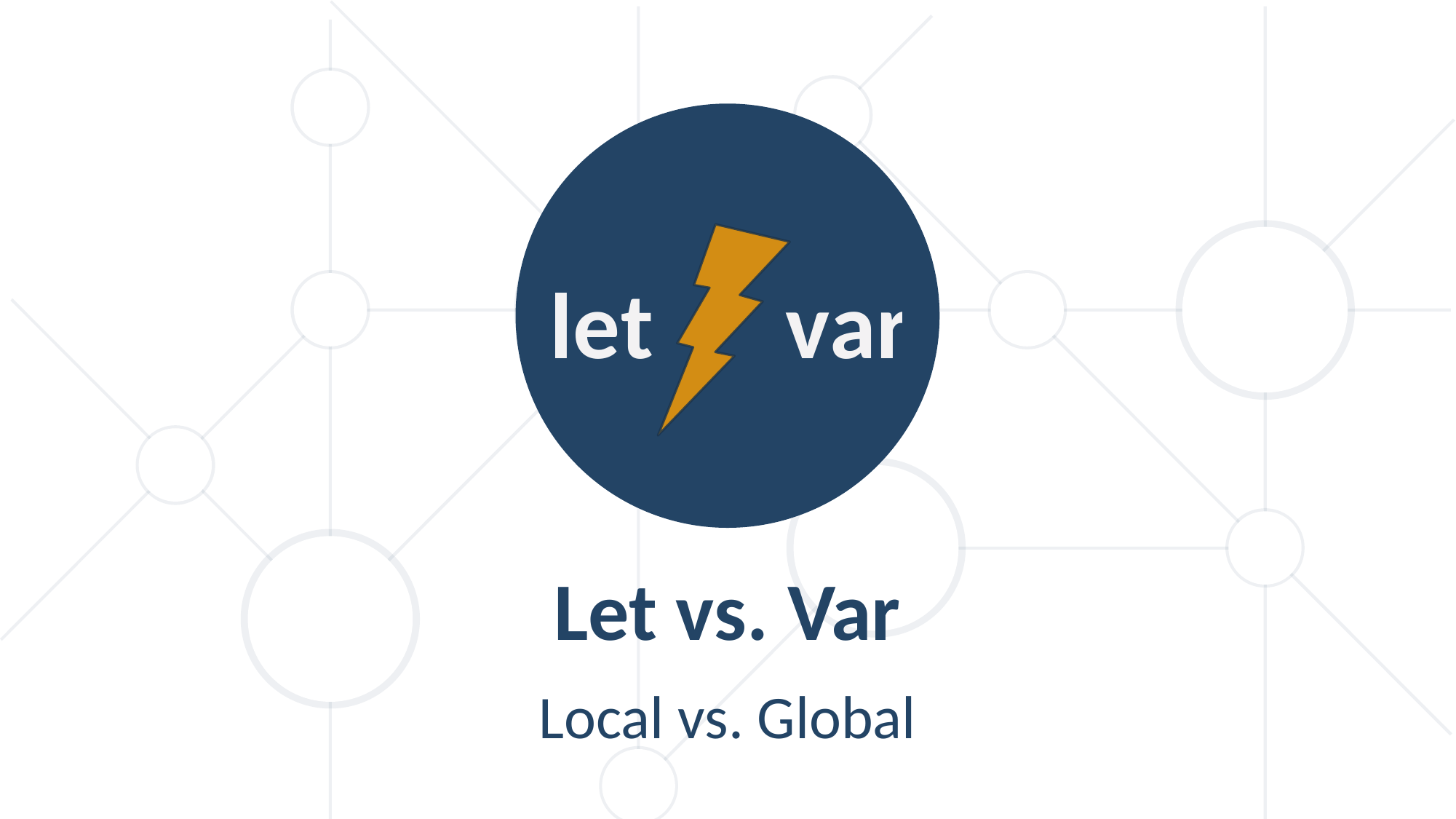

let      var
Let vs. Var
Local vs. Global